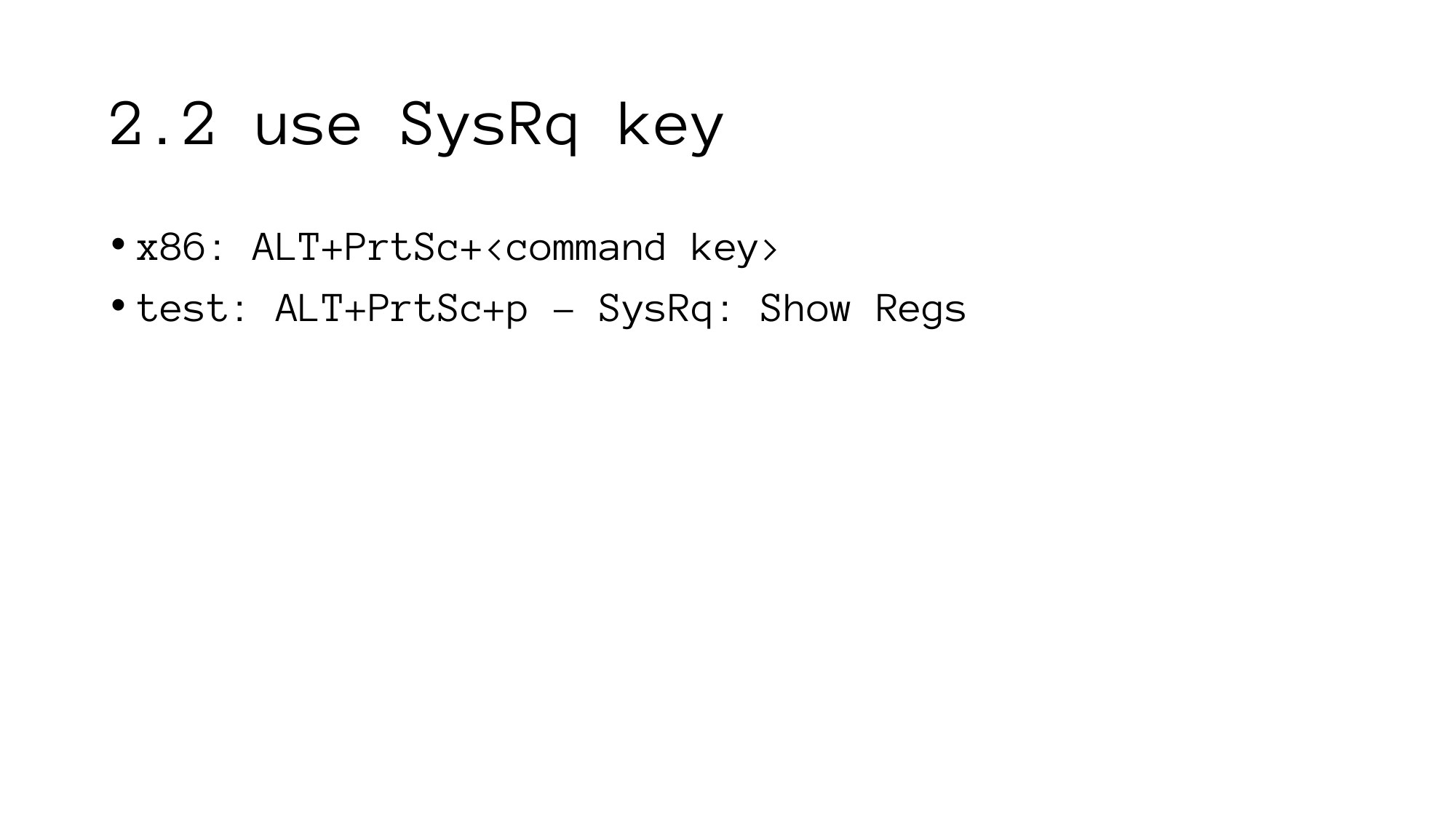

# 2.2 use SysRq key
x86: ALT+PrtSc+<command key>
test: ALT+PrtSc+p – SysRq: Show Regs